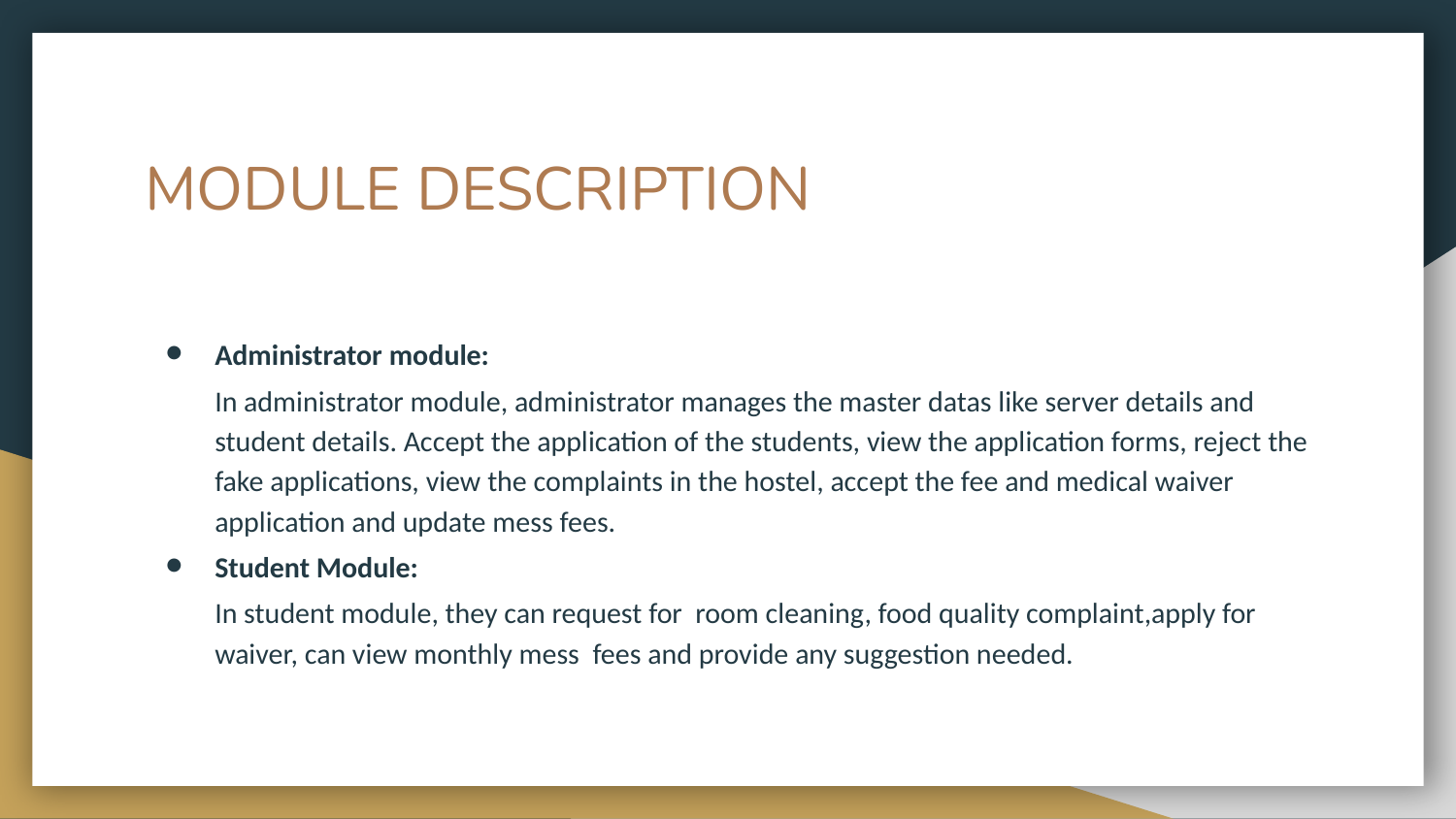

# MODULE DESCRIPTION
Administrator module:
In administrator module, administrator manages the master datas like server details and student details. Accept the application of the students, view the application forms, reject the fake applications, view the complaints in the hostel, accept the fee and medical waiver application and update mess fees.
Student Module:
In student module, they can request for  room cleaning, food quality complaint,apply for waiver, can view monthly mess  fees and provide any suggestion needed.